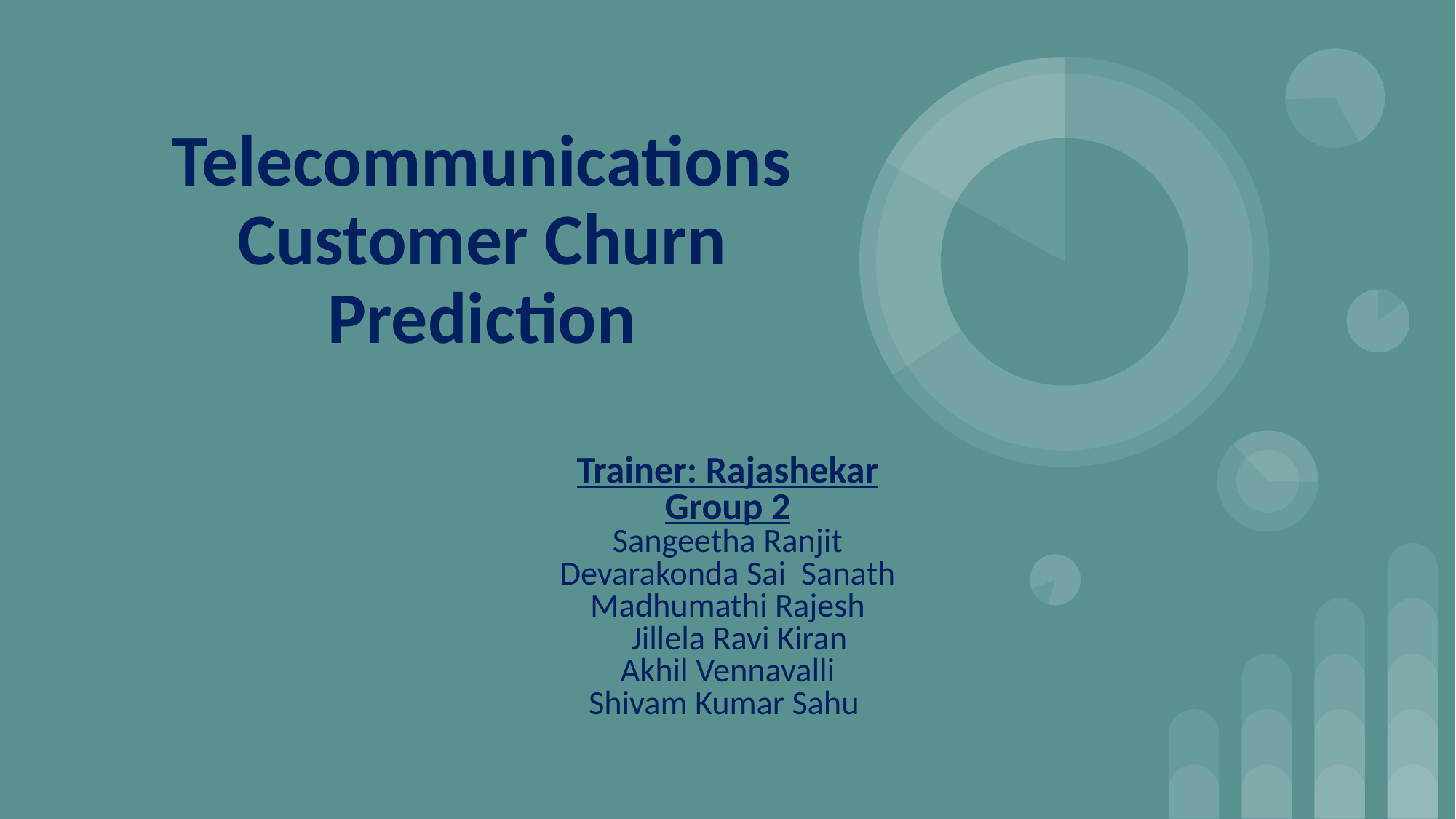

# Telecommunications Customer Churn Prediction
Trainer: Rajashekar
Group 2
Sangeetha Ranjit
Devarakonda Sai  Sanath
Madhumathi Rajesh
   Jillela Ravi Kiran
Akhil Vennavalli
Shivam Kumar Sahu